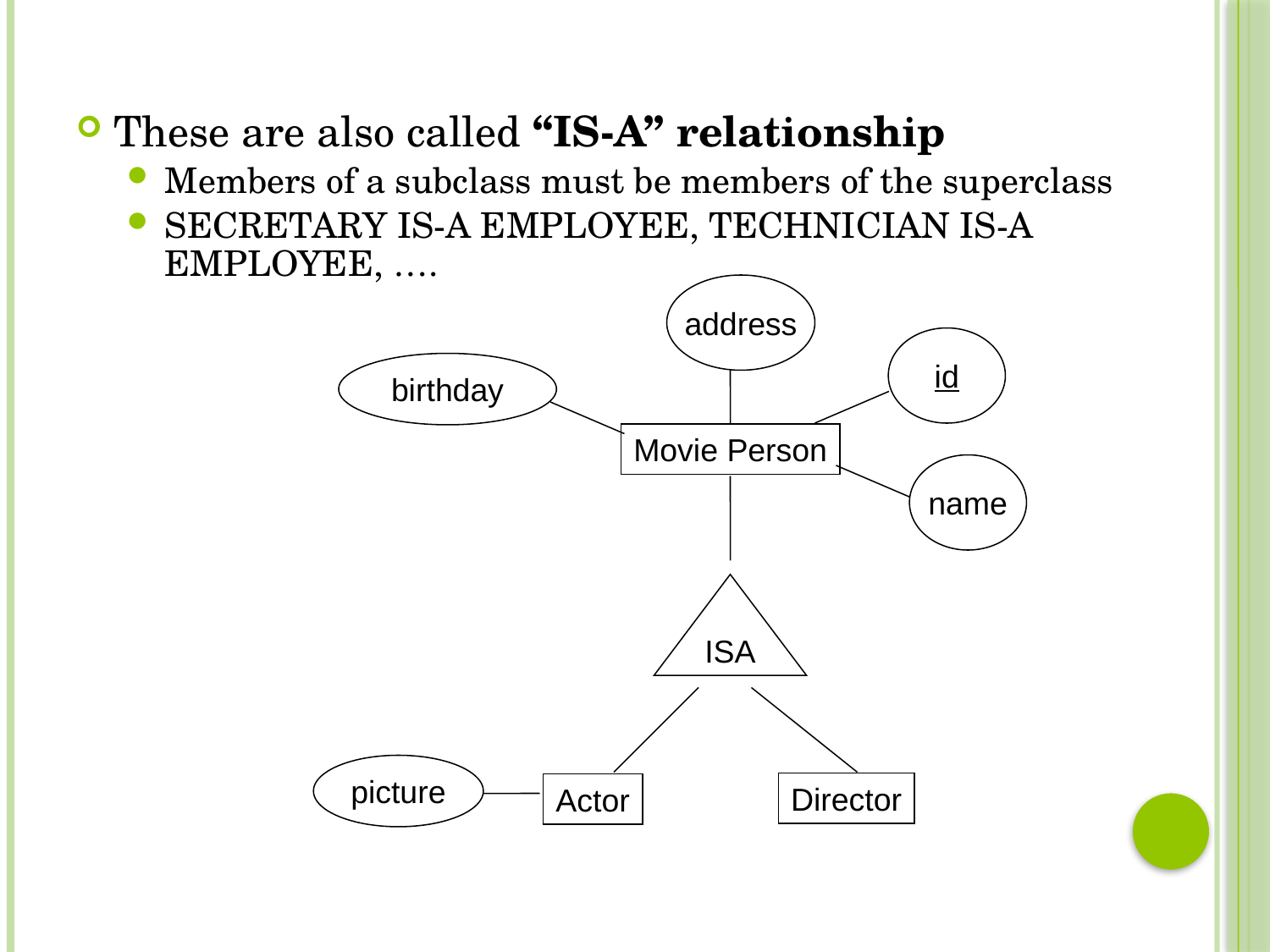

These are also called “IS-A” relationship
Members of a subclass must be members of the superclass
SECRETARY IS-A EMPLOYEE, TECHNICIAN IS-A EMPLOYEE, ….

address
id
birthday

Movie Person
name

ISA

picture
Director
Actor